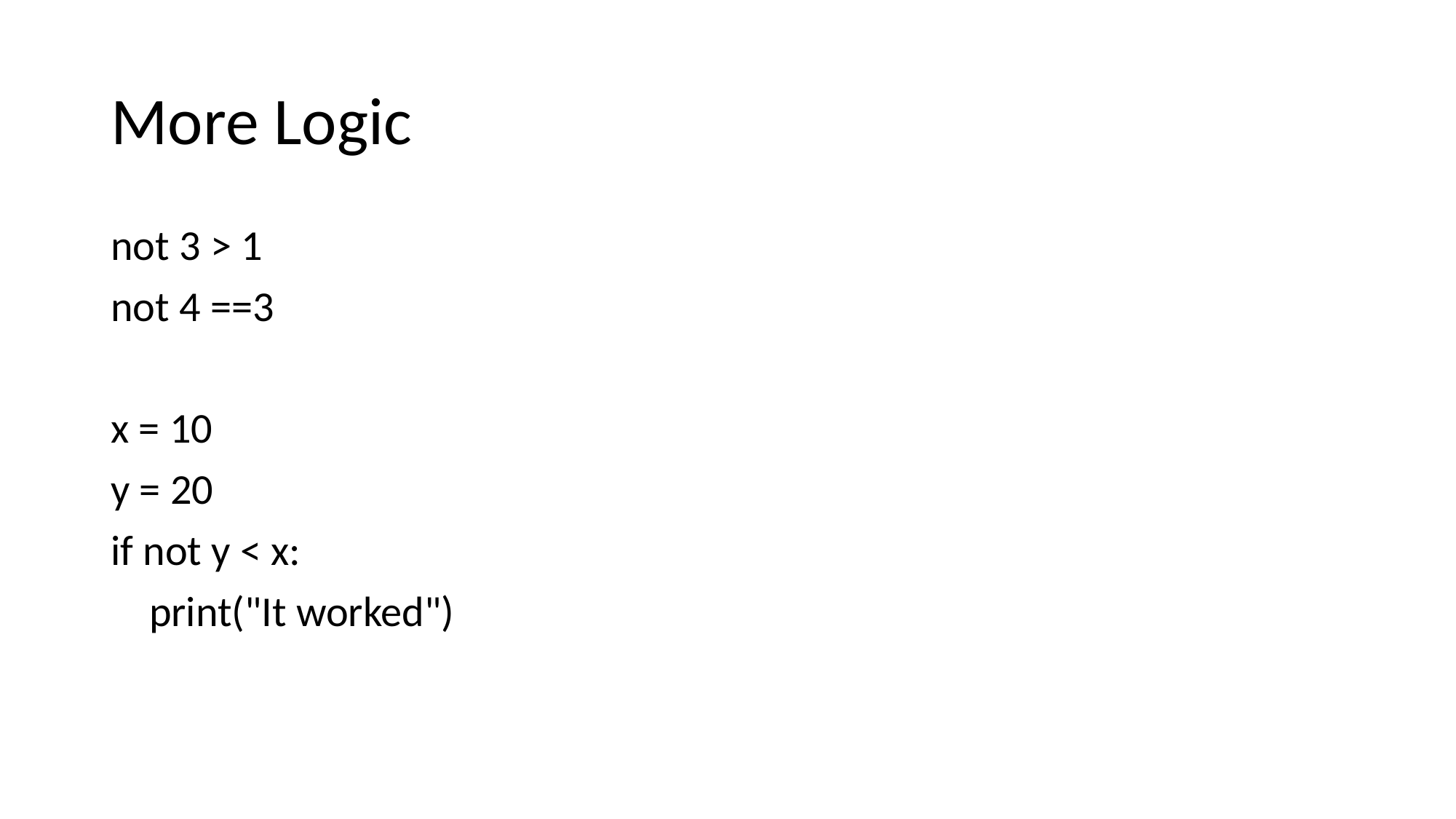

# More Logic
not 3 > 1
not 4 ==3

x = 10
y = 20
if not y < x:
    print("It worked")